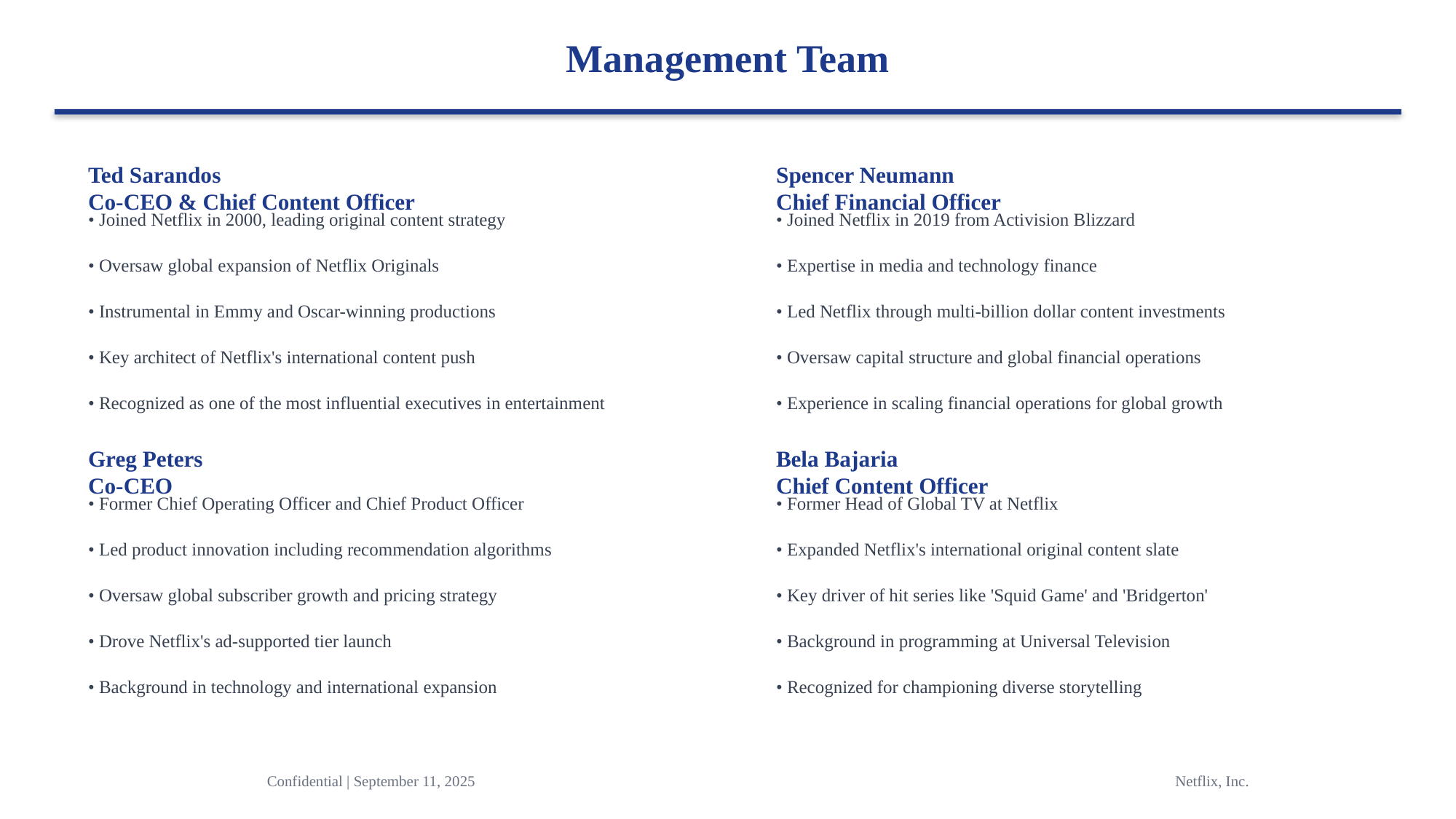

Management Team

Ted Sarandos
Co-CEO & Chief Content Officer
Spencer Neumann
Chief Financial Officer
• Joined Netflix in 2000, leading original content strategy
• Joined Netflix in 2019 from Activision Blizzard
• Oversaw global expansion of Netflix Originals
• Expertise in media and technology finance
• Instrumental in Emmy and Oscar-winning productions
• Led Netflix through multi-billion dollar content investments
• Key architect of Netflix's international content push
• Oversaw capital structure and global financial operations
• Recognized as one of the most influential executives in entertainment
• Experience in scaling financial operations for global growth
Greg Peters
Co-CEO
Bela Bajaria
Chief Content Officer
• Former Chief Operating Officer and Chief Product Officer
• Former Head of Global TV at Netflix
• Led product innovation including recommendation algorithms
• Expanded Netflix's international original content slate
• Oversaw global subscriber growth and pricing strategy
• Key driver of hit series like 'Squid Game' and 'Bridgerton'
• Drove Netflix's ad-supported tier launch
• Background in programming at Universal Television
• Background in technology and international expansion
• Recognized for championing diverse storytelling
Confidential | September 11, 2025
Netflix, Inc.